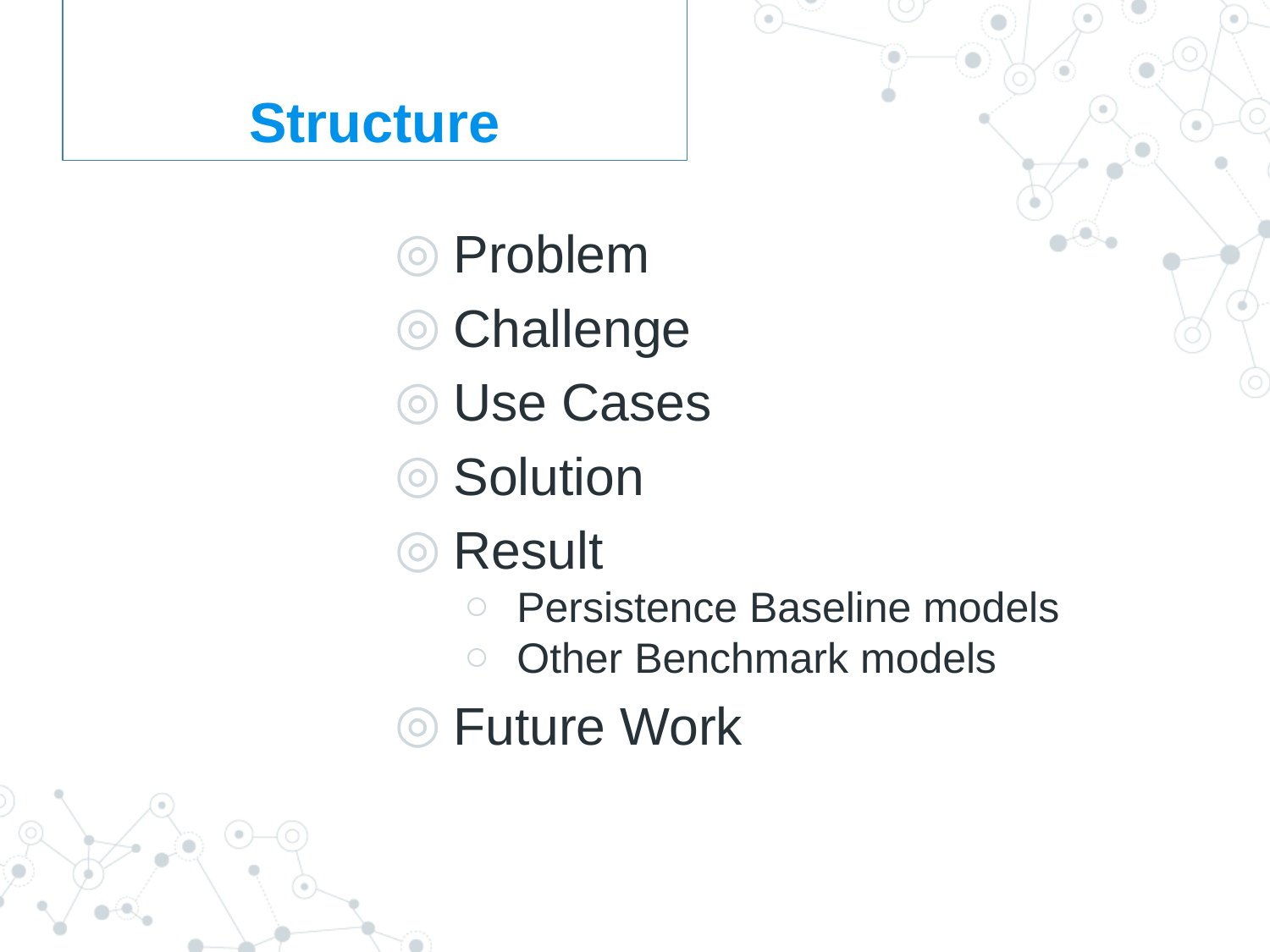

Structure
Problem
Challenge
Use Cases
Solution
Result
Persistence Baseline models
Other Benchmark models
Future Work